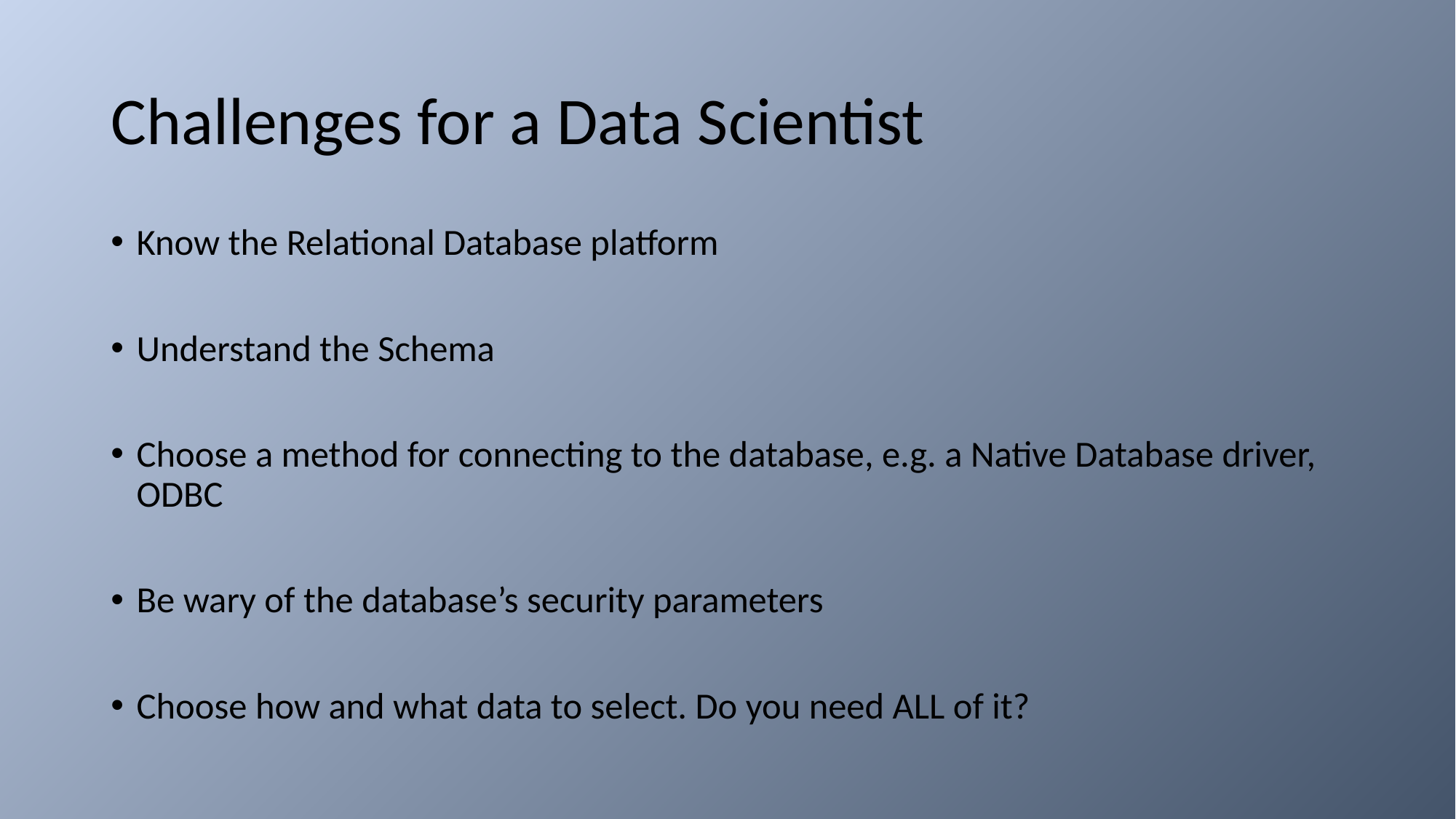

# Challenges for a Data Scientist
Know the Relational Database platform

Understand the Schema

Choose a method for connecting to the database, e.g. a Native Database driver, ODBC

Be wary of the database’s security parameters

Choose how and what data to select. Do you need ALL of it?